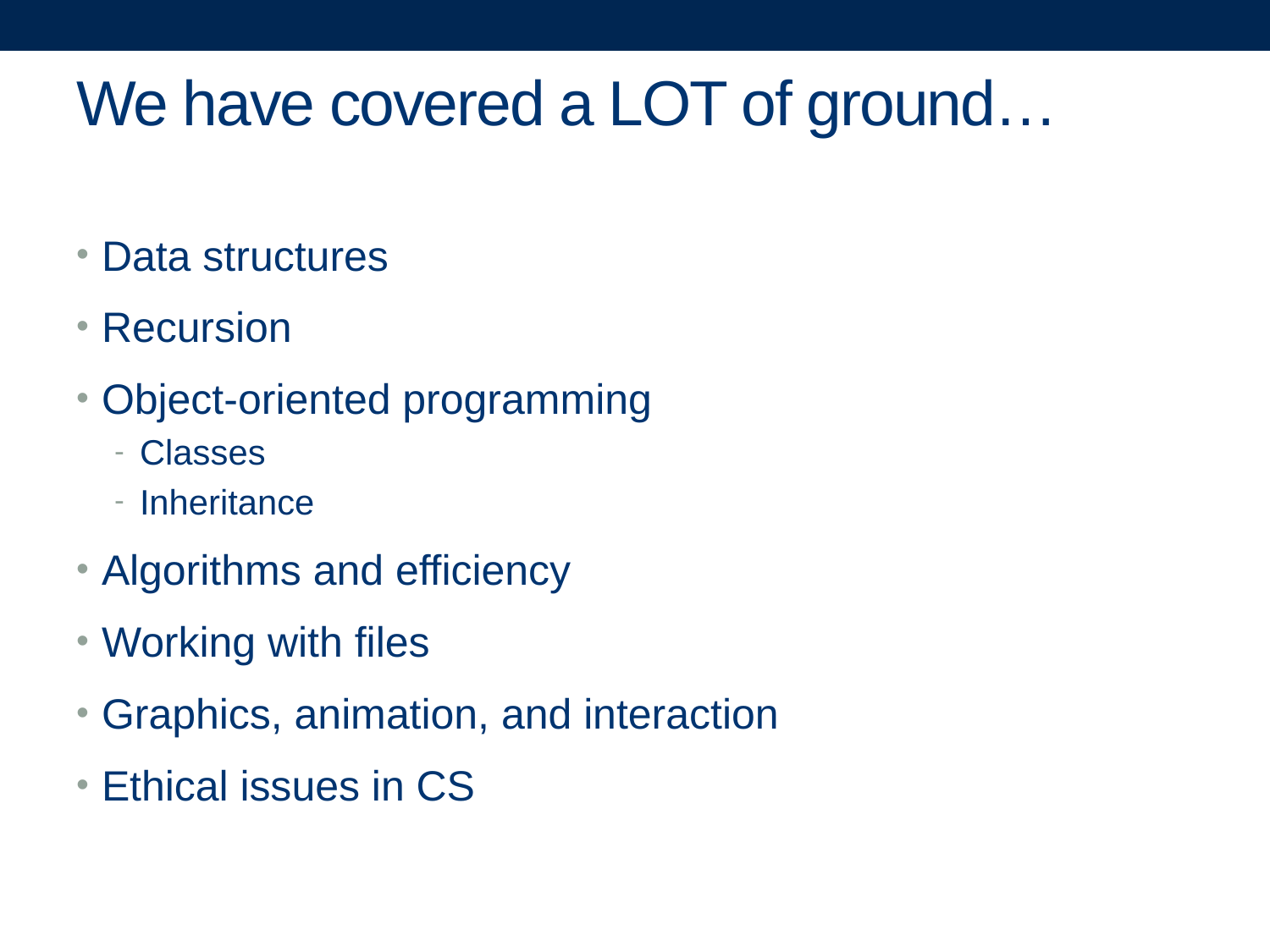

# We have covered a LOT of ground…
Data structures
Recursion
Object-oriented programming
Classes
Inheritance
Algorithms and efficiency
Working with files
Graphics, animation, and interaction
Ethical issues in CS